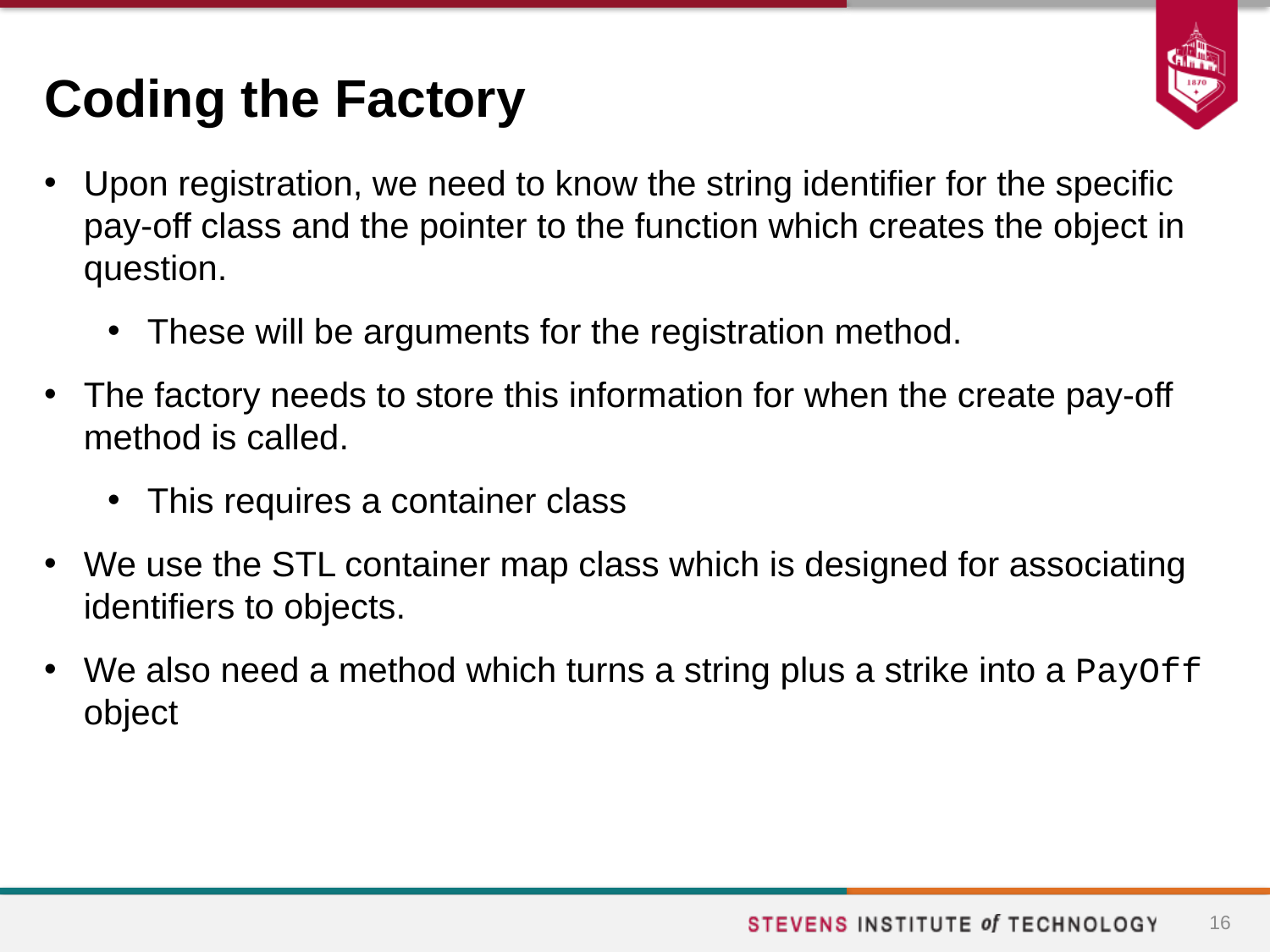

# Coding the Factory
Upon registration, we need to know the string identifier for the specific pay-off class and the pointer to the function which creates the object in question.
These will be arguments for the registration method.
The factory needs to store this information for when the create pay-off method is called.
This requires a container class
We use the STL container map class which is designed for associating identifiers to objects.
We also need a method which turns a string plus a strike into a PayOff object
16